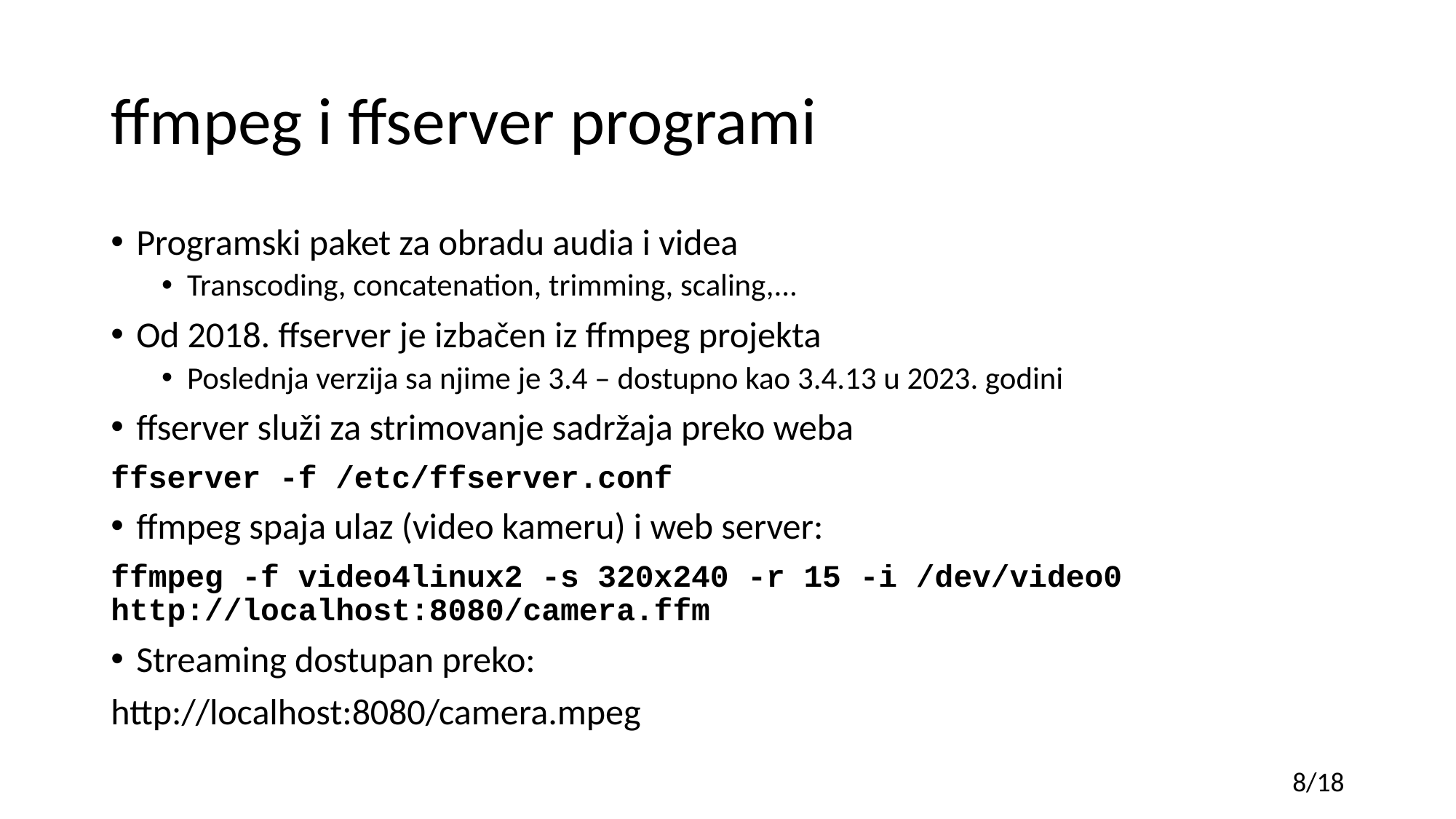

# ffmpeg i ffserver programi
Programski paket za obradu audia i videa
Transcoding, concatenation, trimming, scaling,...
Od 2018. ffserver je izbačen iz ffmpeg projekta
Poslednja verzija sa njime je 3.4 – dostupno kao 3.4.13 u 2023. godini
ffserver služi za strimovanje sadržaja preko weba
ffserver -f /etc/ffserver.conf
ffmpeg spaja ulaz (video kameru) i web server:
ffmpeg -f video4linux2 -s 320x240 -r 15 -i /dev/video0 http://localhost:8080/camera.ffm
Streaming dostupan preko:
http://localhost:8080/camera.mpeg